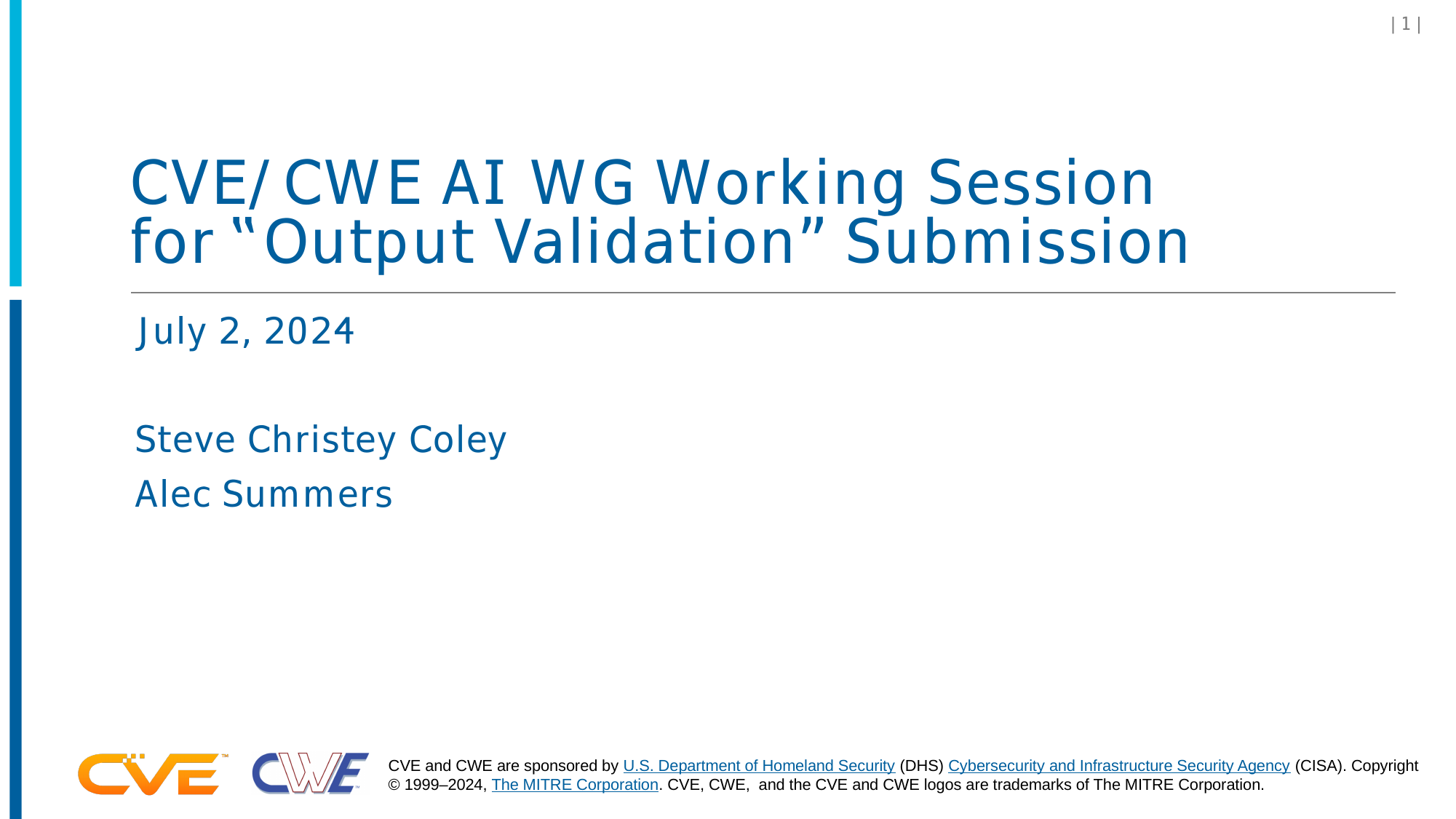

| 1 |
# CVE/CWE AI WG Working Session for “Output Validation” Submission
July 2, 2024

Steve Christey Coley
Alec Summers